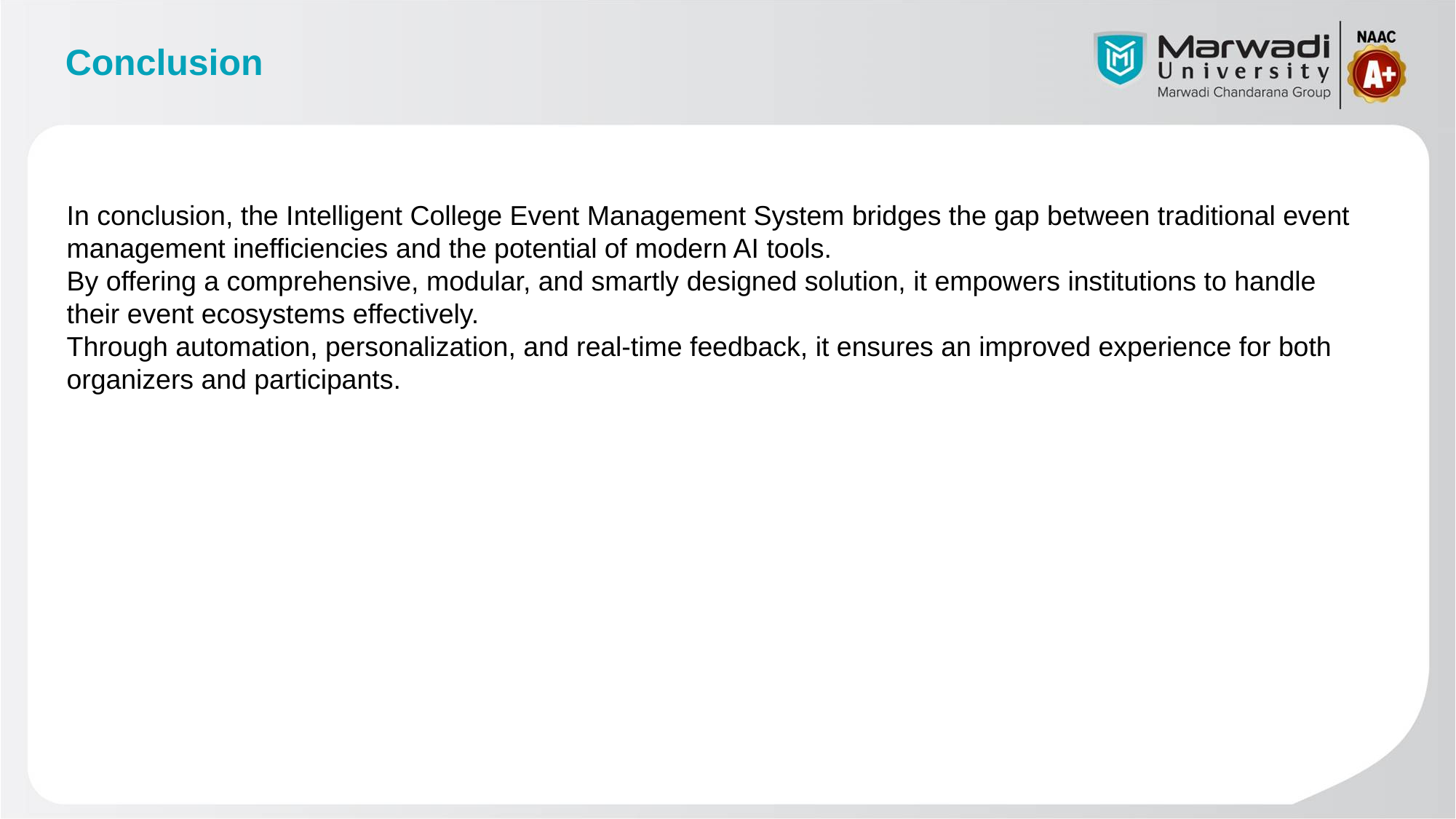

# Conclusion
In conclusion, the Intelligent College Event Management System bridges the gap between traditional event management inefficiencies and the potential of modern AI tools.
By offering a comprehensive, modular, and smartly designed solution, it empowers institutions to handle their event ecosystems effectively.
Through automation, personalization, and real-time feedback, it ensures an improved experience for both organizers and participants.